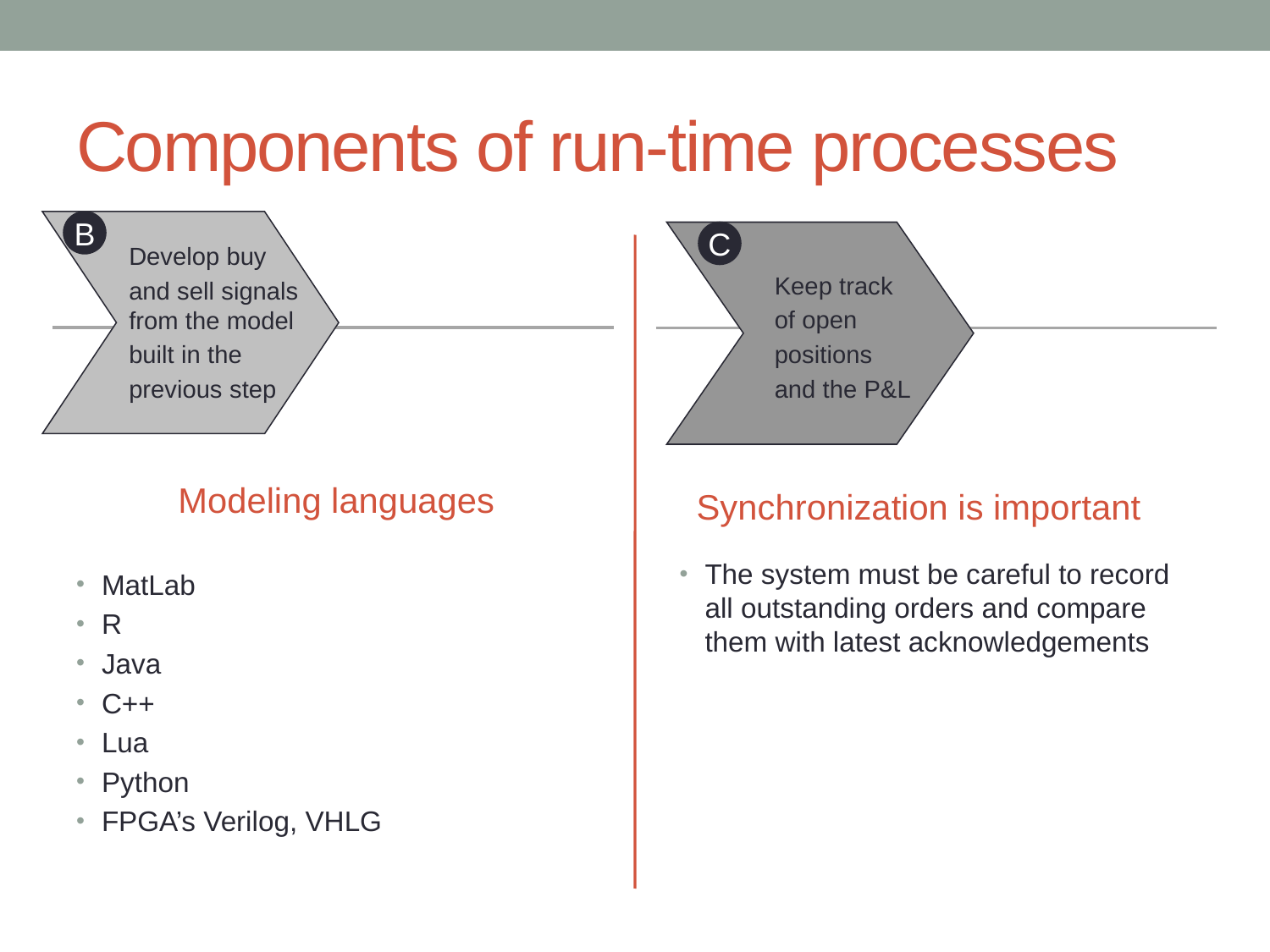

# Components of run-time processes

B

C
Develop buy
and sell signals from the model
built in the
previous step
Keep track
of open
positions
and the P&L
Modeling languages
Synchronization is important

The system must be careful to record all outstanding orders and compare them with latest acknowledgements
MatLab
R
Java
C++
Lua
Python
FPGA’s Verilog, VHLG